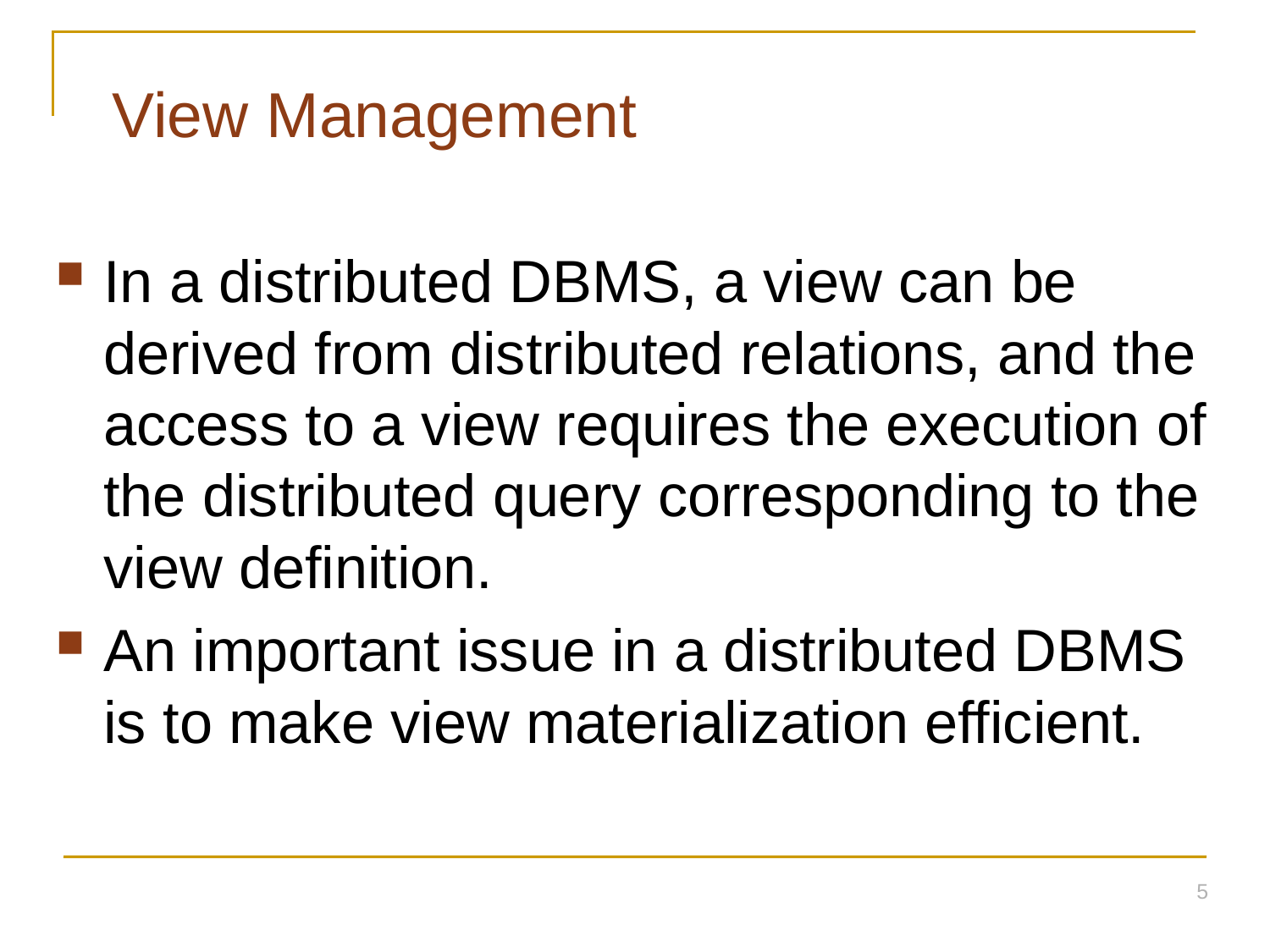

# View Management
In a distributed DBMS, a view can be derived from distributed relations, and the access to a view requires the execution of the distributed query corresponding to the view definition.
An important issue in a distributed DBMS is to make view materialization efficient.
5